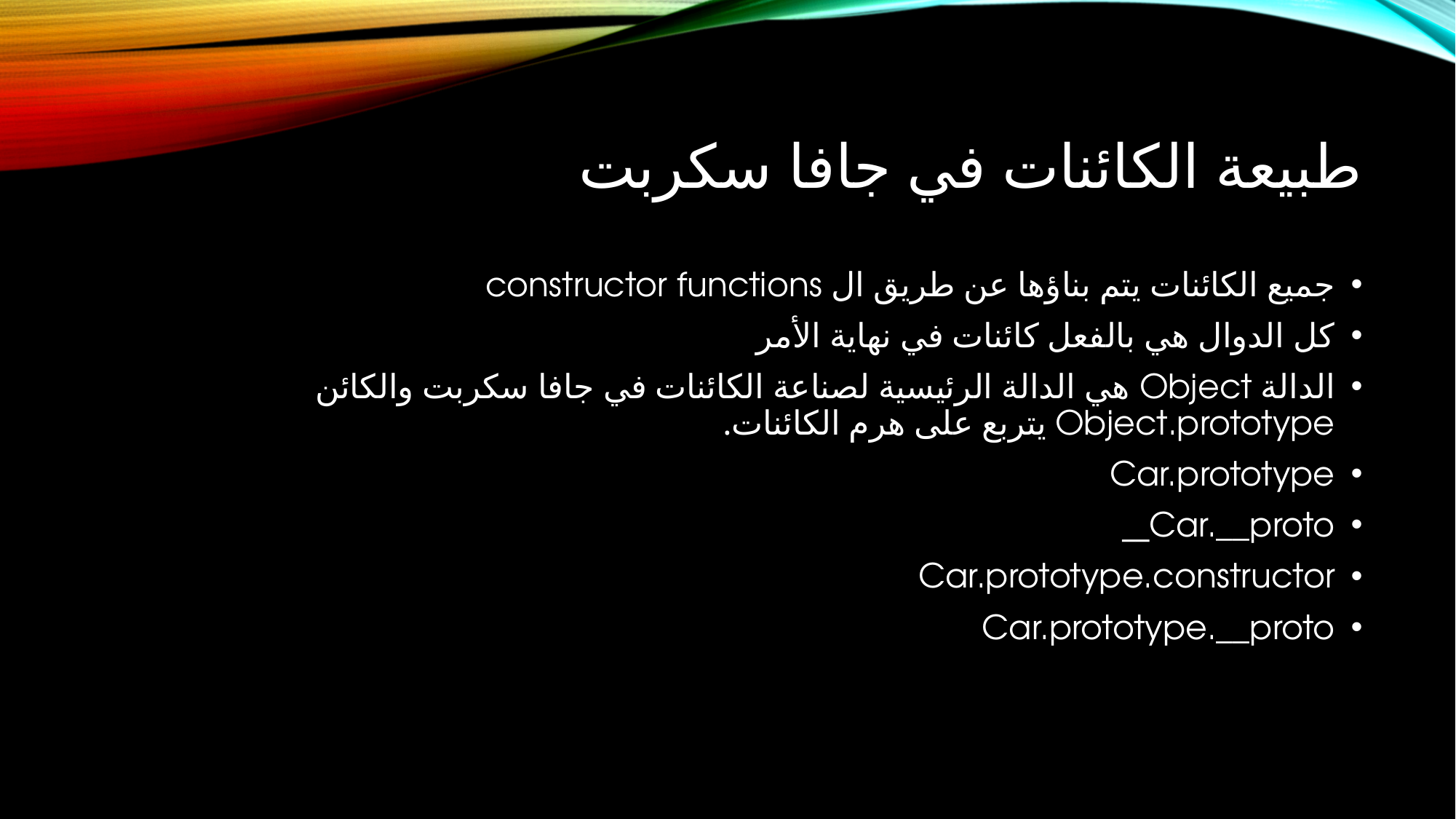

# طبيعة الكائنات في جافا سكربت
جميع الكائنات يتم بناؤها عن طريق ال constructor functions
كل الدوال هي بالفعل كائنات في نهاية الأمر
الدالة Object هي الدالة الرئيسية لصناعة الكائنات في جافا سكربت والكائن Object.prototype يتربع على هرم الكائنات.
Car.prototype
Car.__proto__
Car.prototype.constructor
Car.prototype.__proto